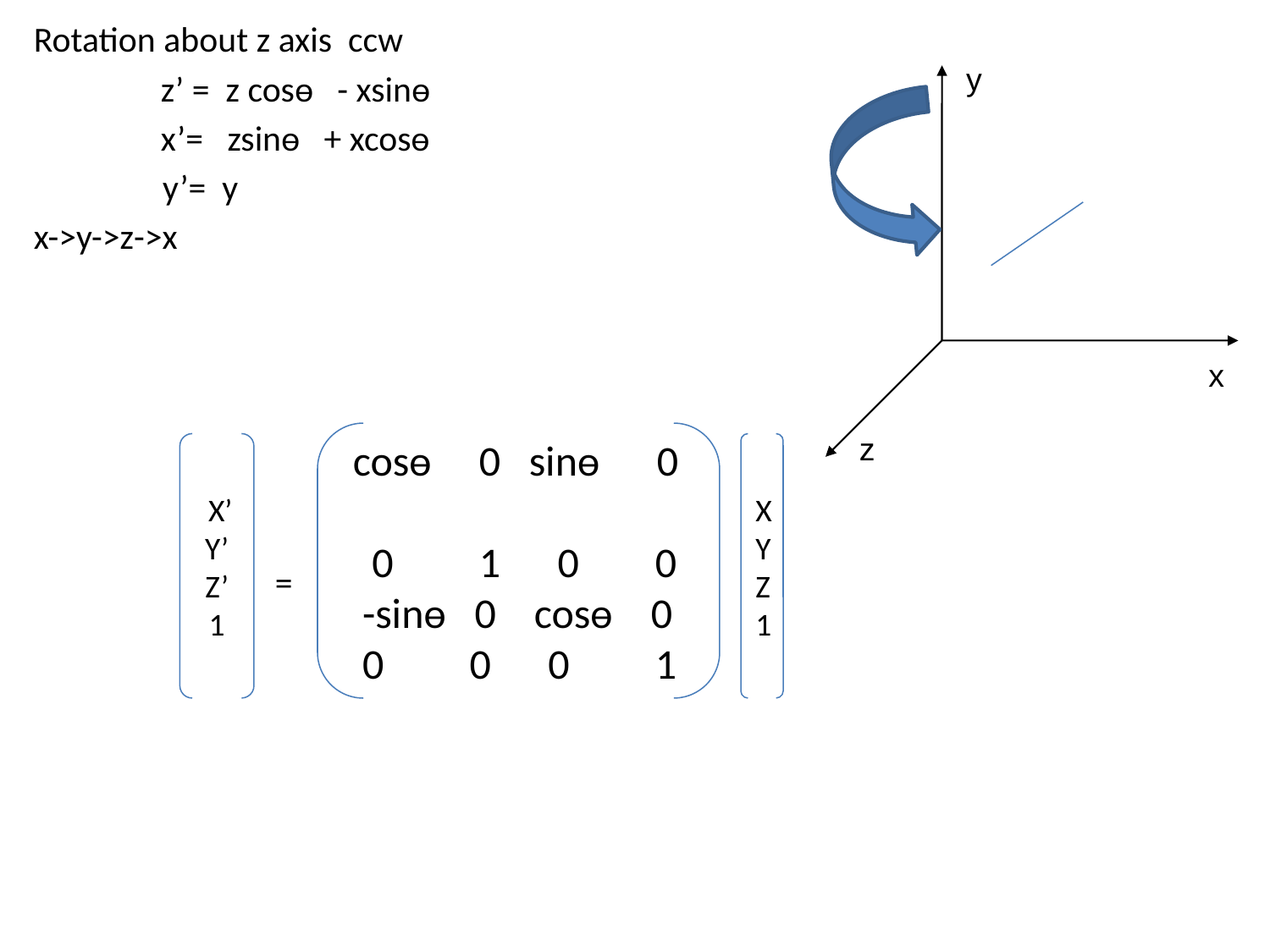

Rotation about z axis  ccw
    	z’ =  z cosѳ   - xsinѳ
	x’=   zsinѳ   + xcosѳ
                y’=  y
x->y->z->x

                              =

y

x
z

 cosѳ     0   sinѳ      0
   0         1      0        0
  -sinѳ   0    cosѳ    0
  0         0      0         1

 X’
Y’
Z’
1
X
Y
Z
1